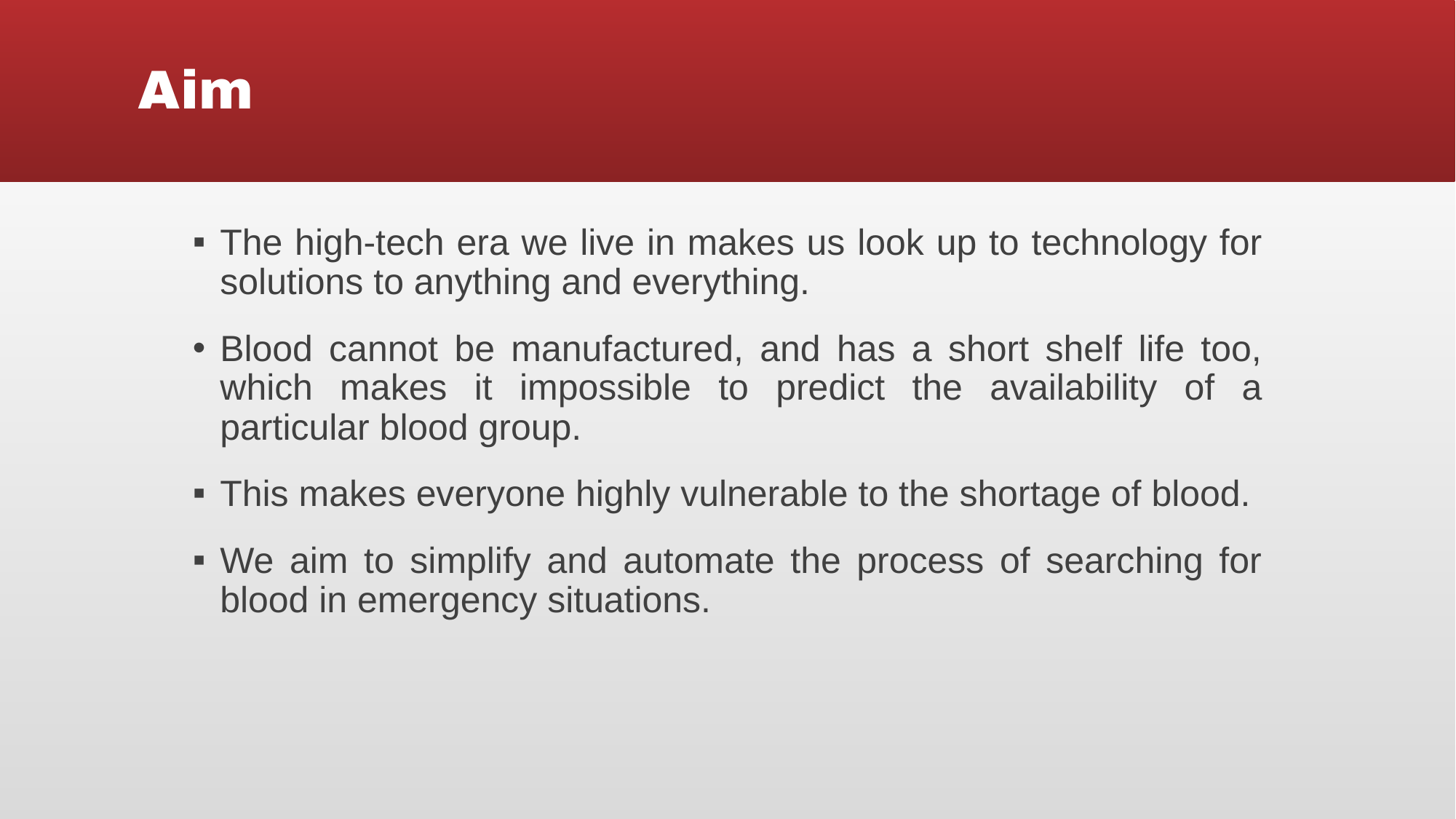

# Aim
The high-tech era we live in makes us look up to technology for solutions to anything and everything.
Blood cannot be manufactured, and has a short shelf life too, which makes it impossible to predict the availability of a particular blood group.
This makes everyone highly vulnerable to the shortage of blood.
We aim to simplify and automate the process of searching for blood in emergency situations.